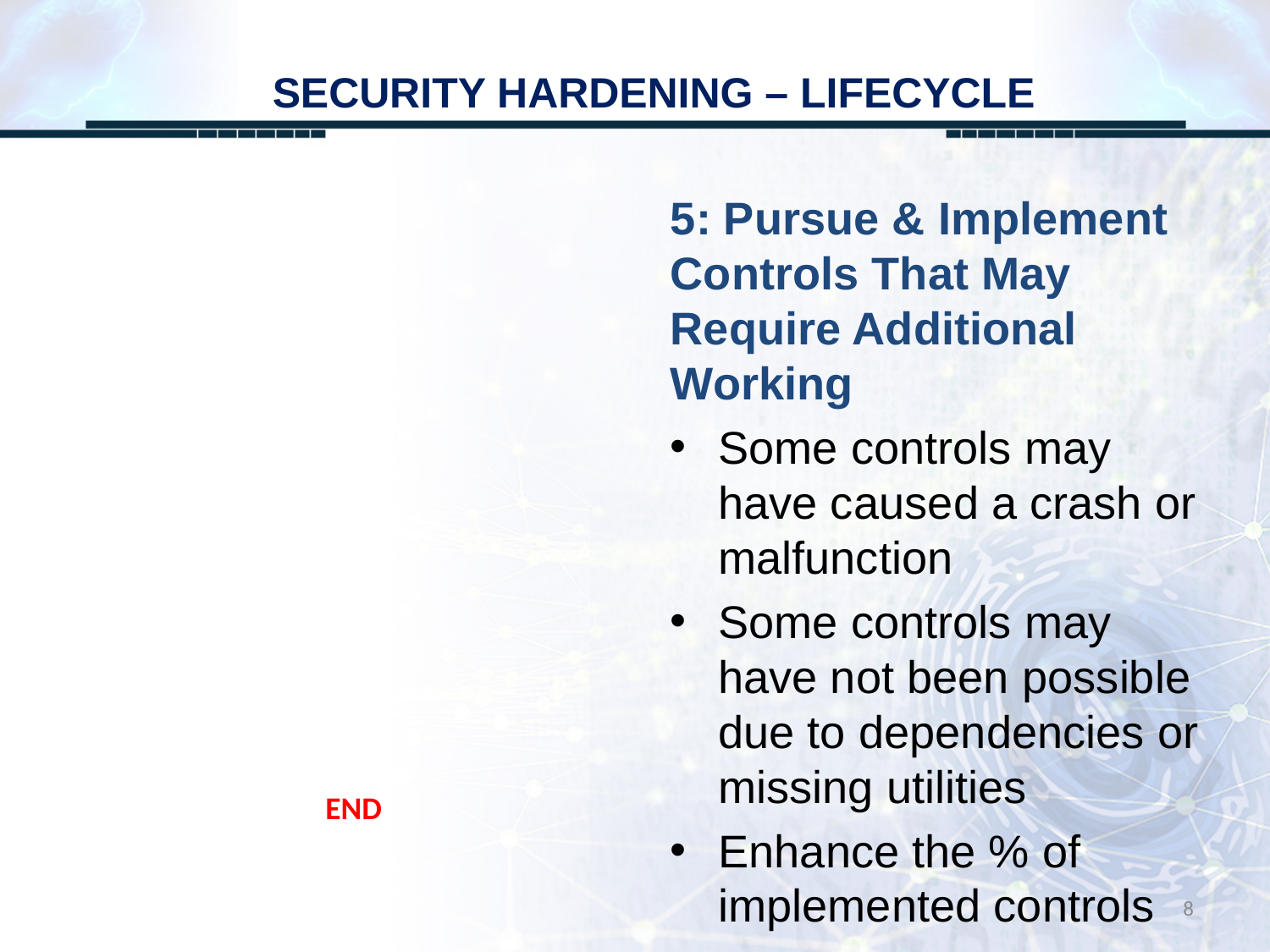

# SECURITY HARDENING – LIFECYCLE
5: Pursue & Implement Controls That May Require Additional Working
Some controls may have caused a crash or malfunction
Some controls may have not been possible due to dependencies or missing utilities
Enhance the % of implemented controls
END
8